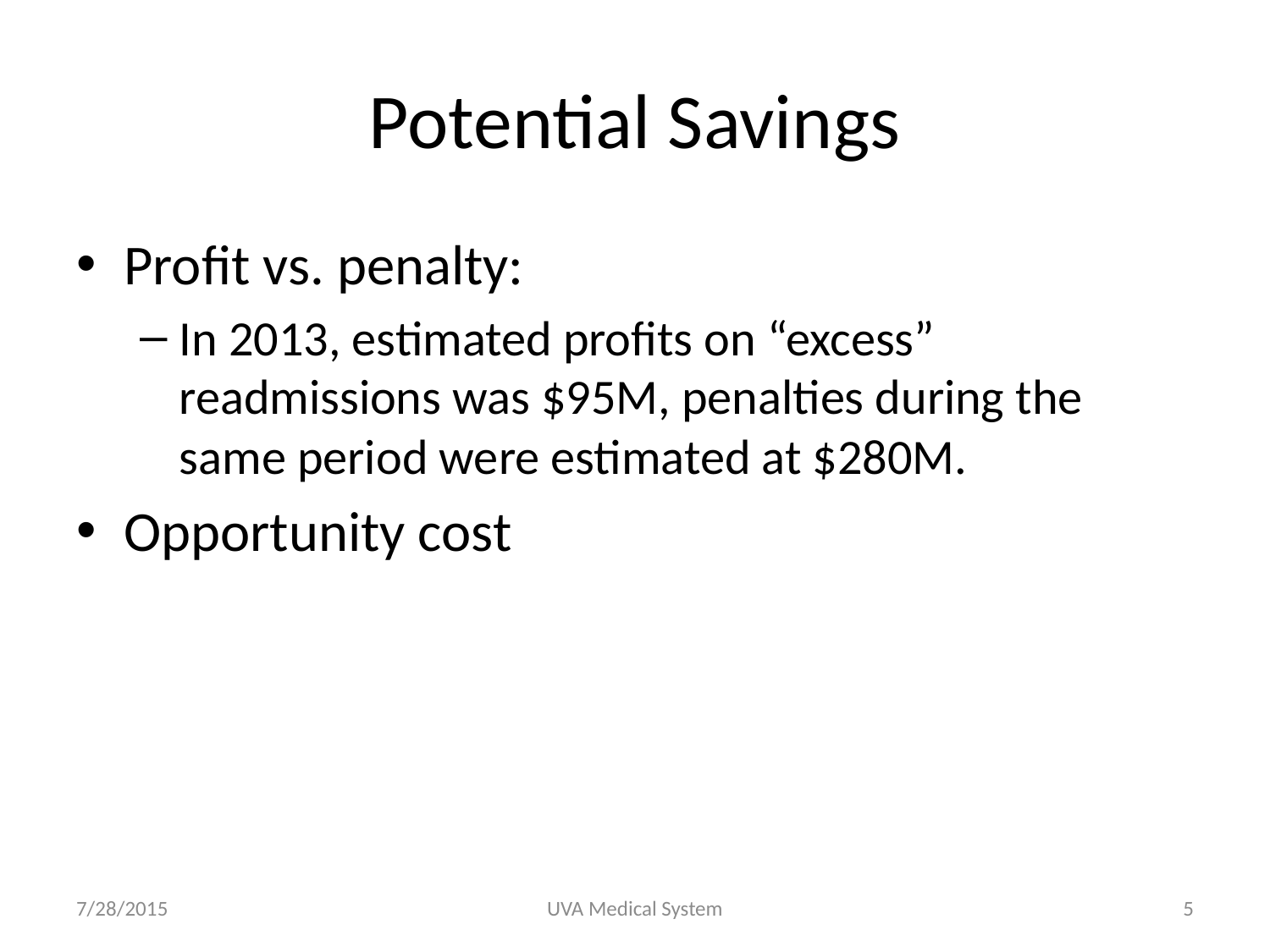

# Potential Savings
Profit vs. penalty:
In 2013, estimated profits on “excess” readmissions was $95M, penalties during the same period were estimated at $280M.
Opportunity cost
7/28/2015
UVA Medical System
5